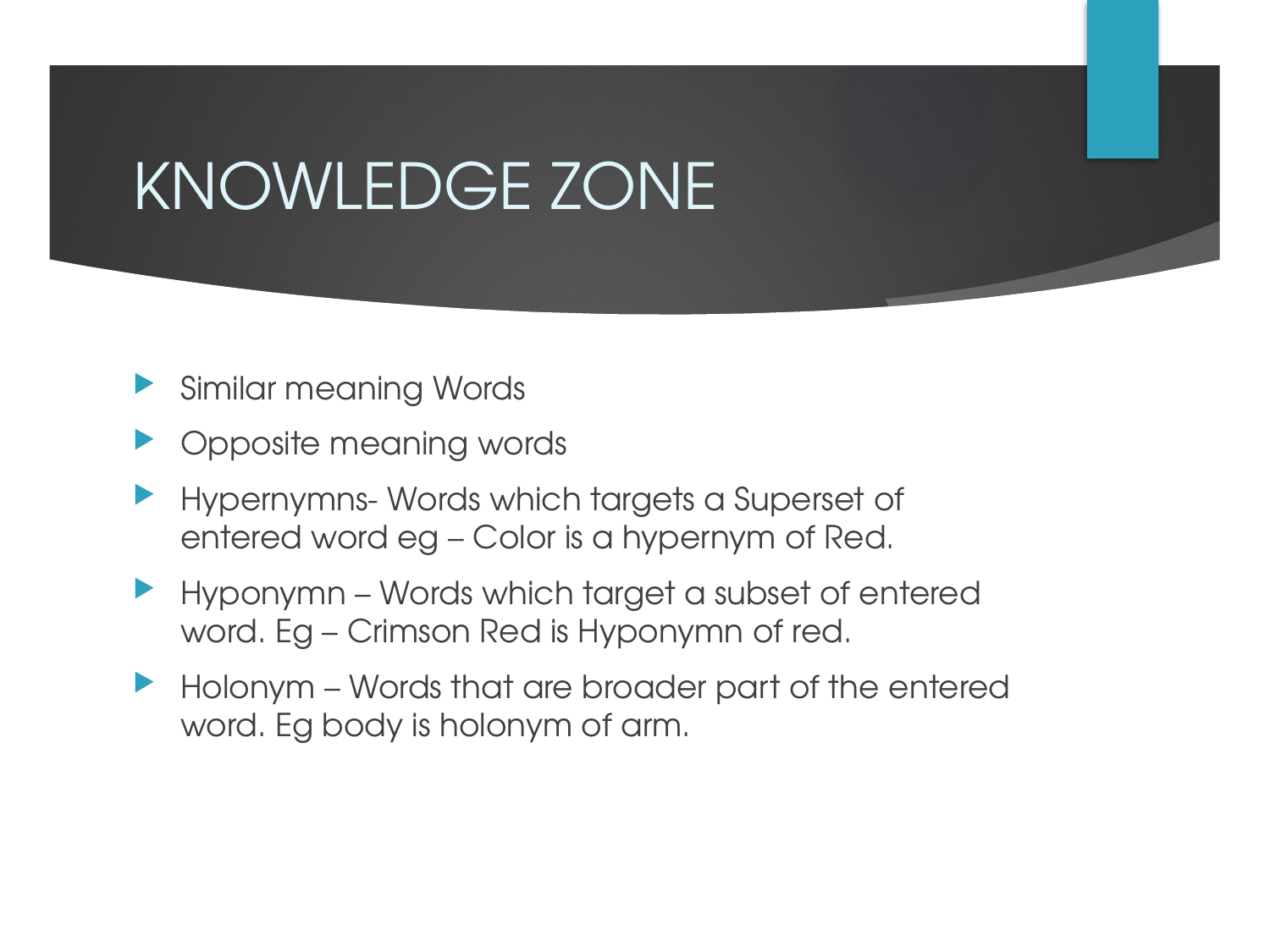

# KNOWLEDGE ZONE
Similar meaning Words
Opposite meaning words
Hypernymns- Words which targets a Superset of entered word eg – Color is a hypernym of Red.
Hyponymn – Words which target a subset of entered word. Eg – Crimson Red is Hyponymn of red.
Holonym – Words that are broader part of the entered word. Eg body is holonym of arm.